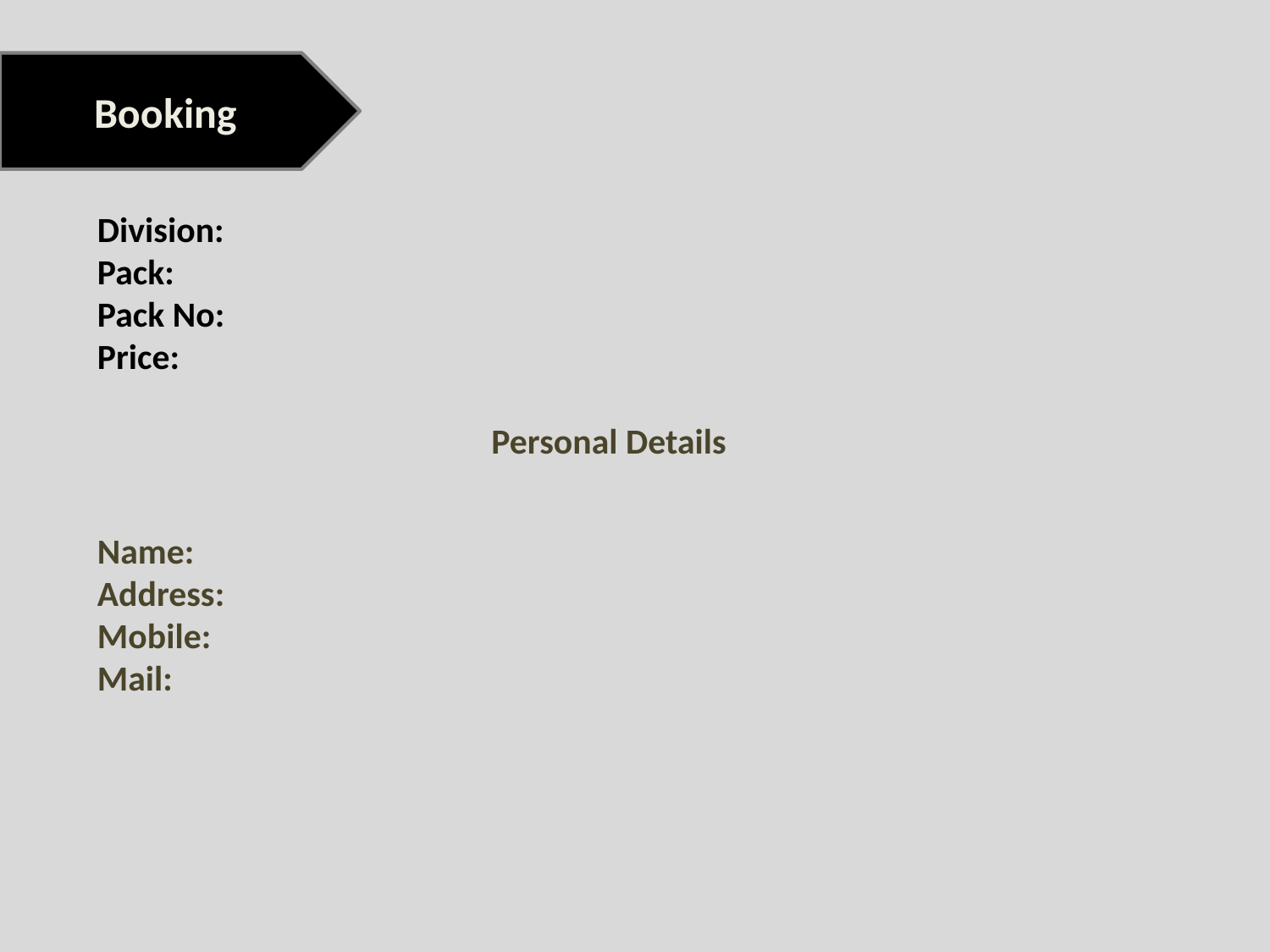

Booking
Division:
Pack:
Pack No:
Price:
                                                 Personal Details
Name:
Address:
Mobile:
Mail: